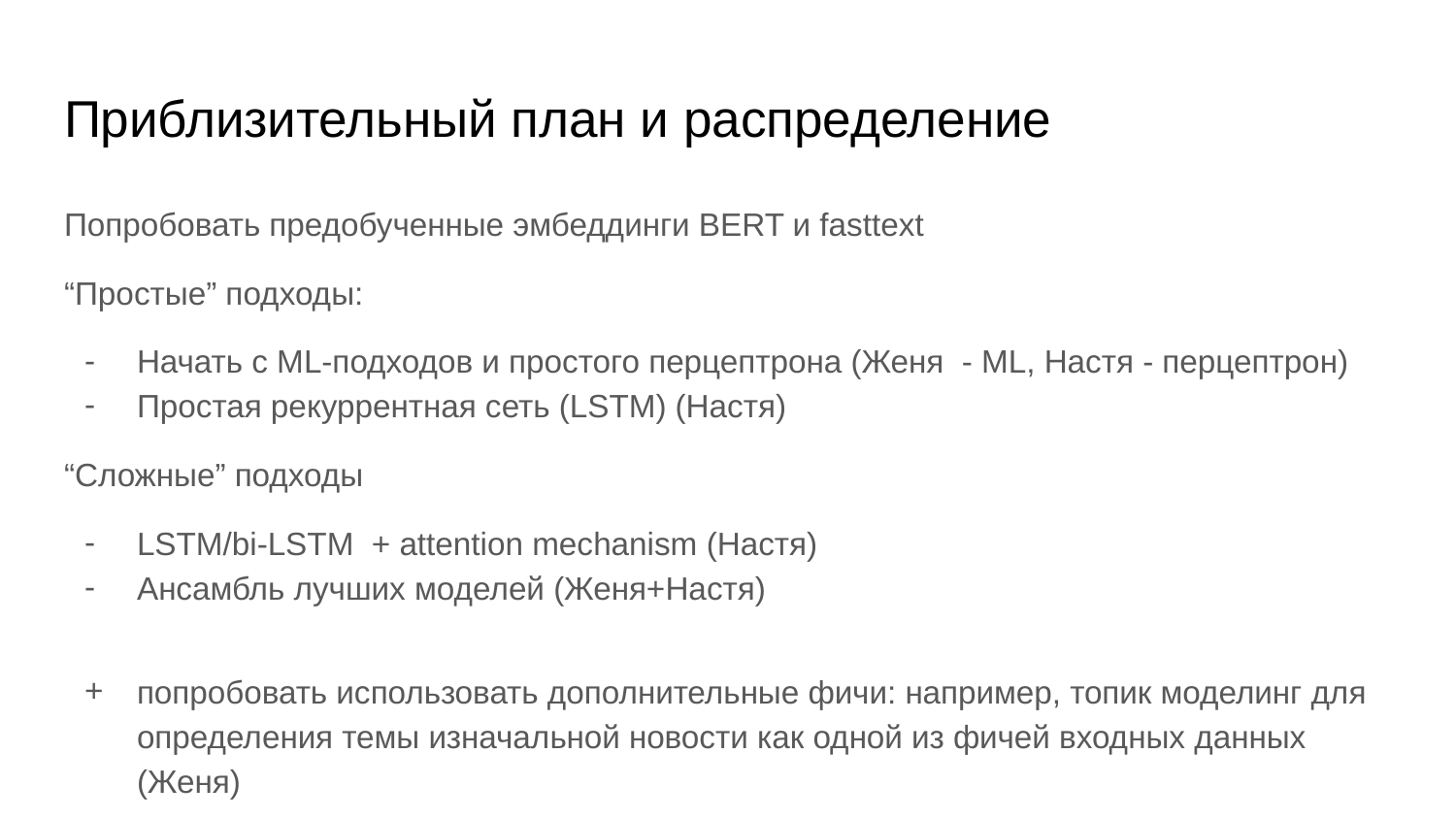

# Приблизительный план и распределение
Попробовать предобученные эмбеддинги BERT и fasttext
“Простые” подходы:
Начать с ML-подходов и простого перцептрона (Женя  - ML, Настя - перцептрон)
Простая рекуррентная сеть (LSTM) (Настя)
“Сложные” подходы
LSTM/bi-LSTM  + attention mechanism (Настя)
Ансамбль лучших моделей (Женя+Настя)

попробовать использовать дополнительные фичи: например, топик моделинг для определения темы изначальной новости как одной из фичей входных данных (Женя)